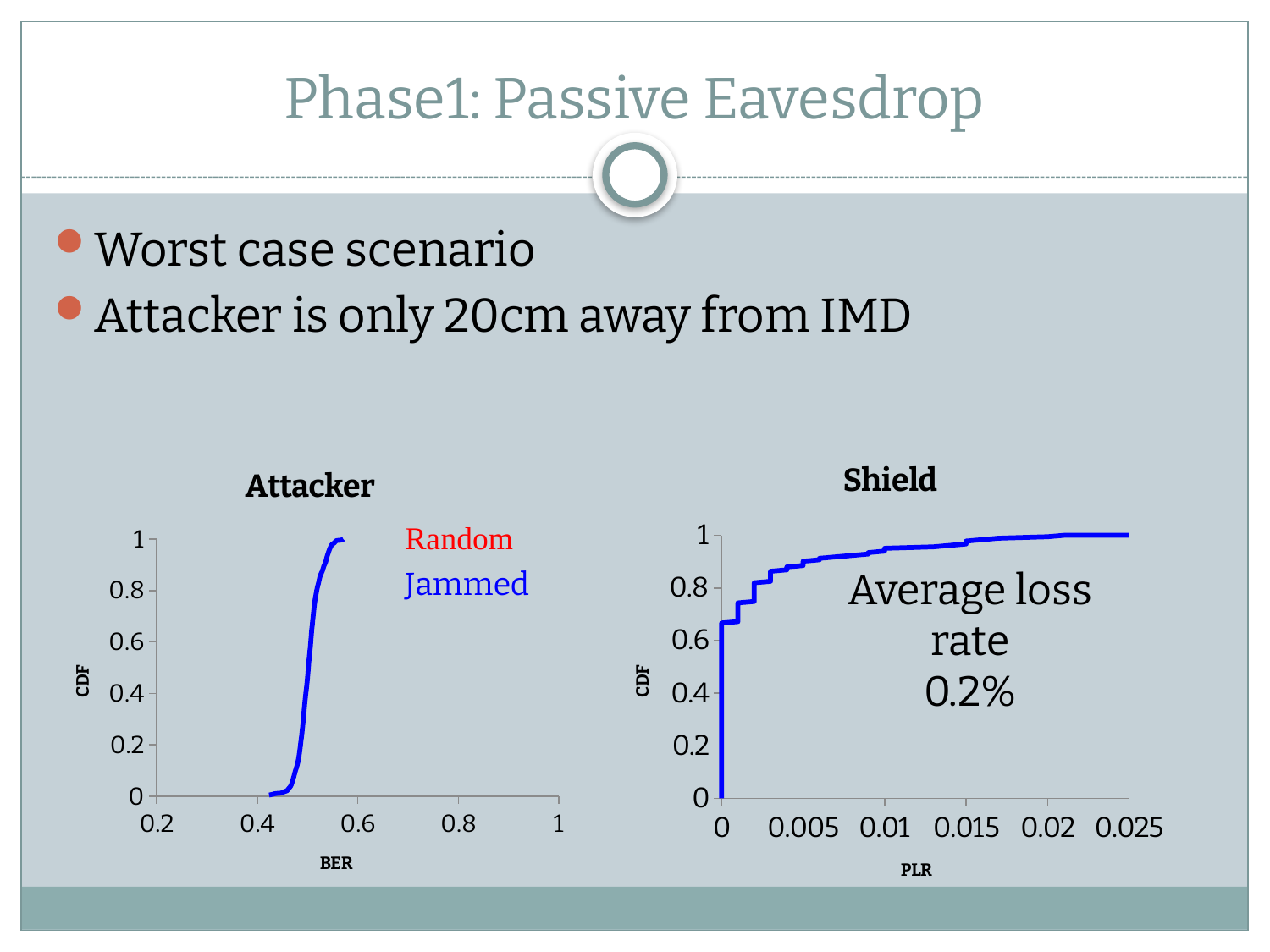

# Phase1: Passive Eavesdrop
Worst case scenario
Attacker is only 20cm away from IMD

### Chart: Shield

| Category |  |
|---|---|

### Chart: Attacker

| Category |  |  |
|---|---|---|
Average loss rate
0.2%